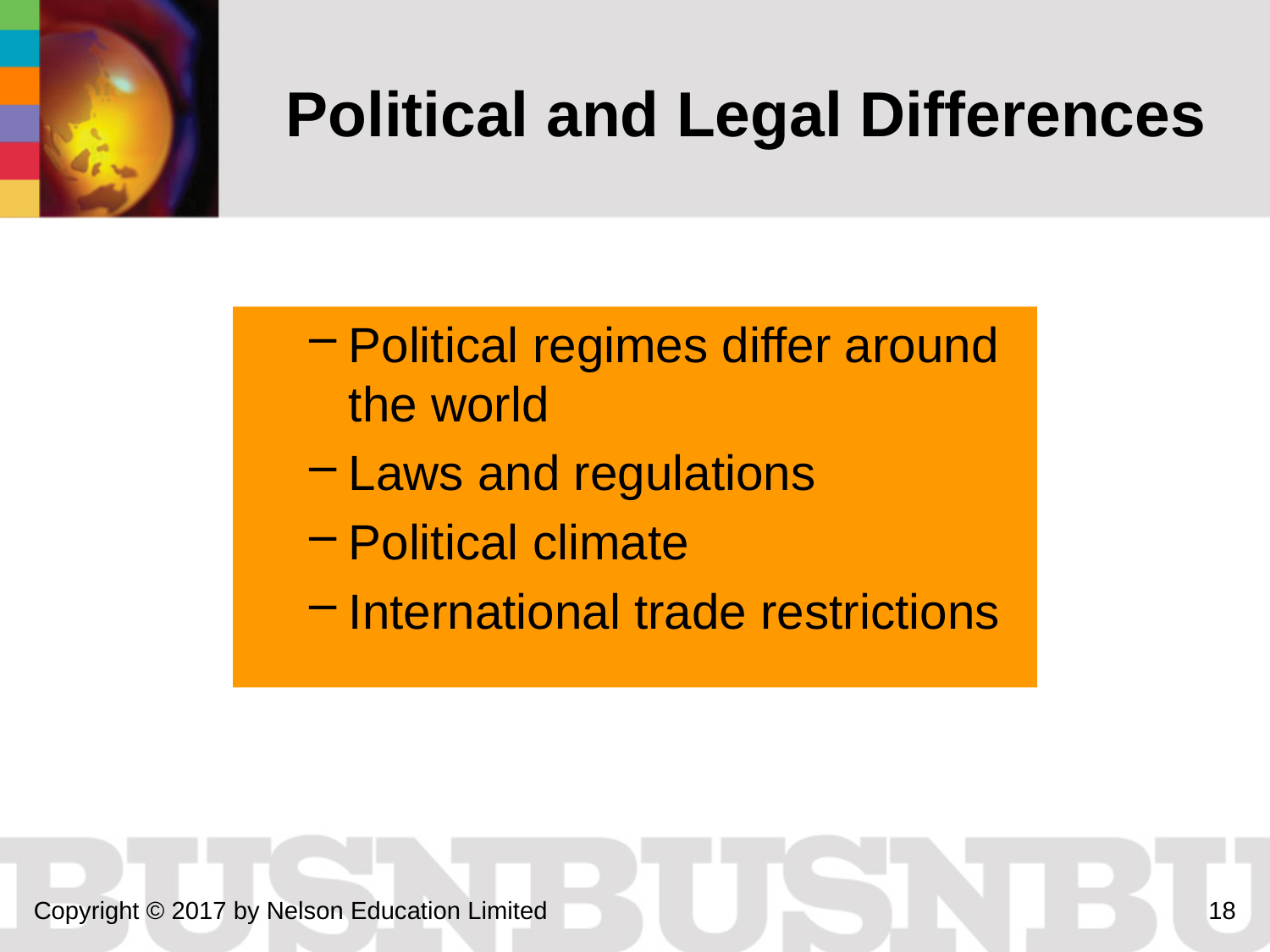

# Political and Legal Differences
Political regimes differ around the world
Laws and regulations
Political climate
International trade restrictions
Copyright © 2017 by Nelson Education Limited
18